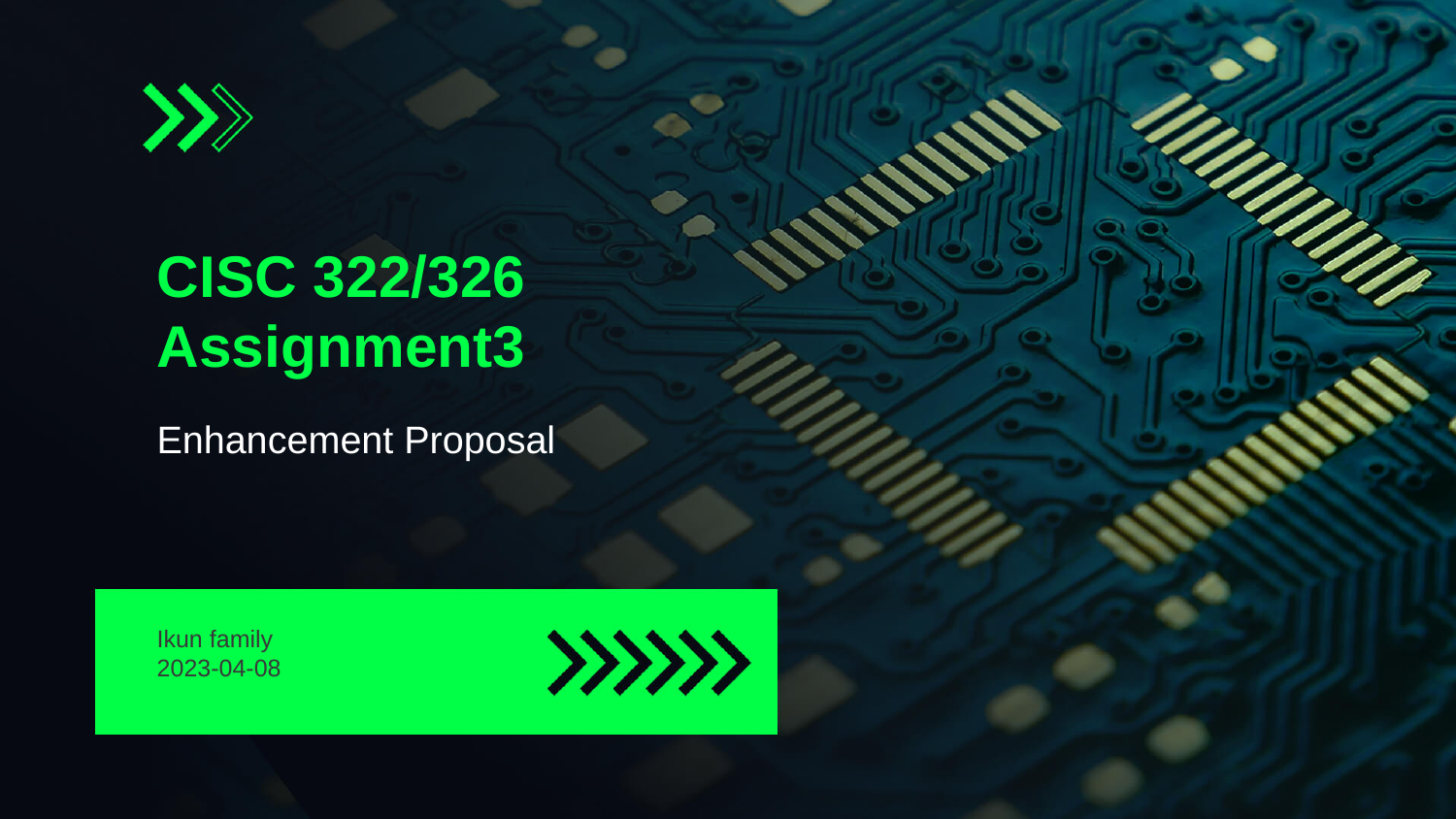

CISC 322/326 Assignment3
Enhancement Proposal
Ikun family
2023-04-08